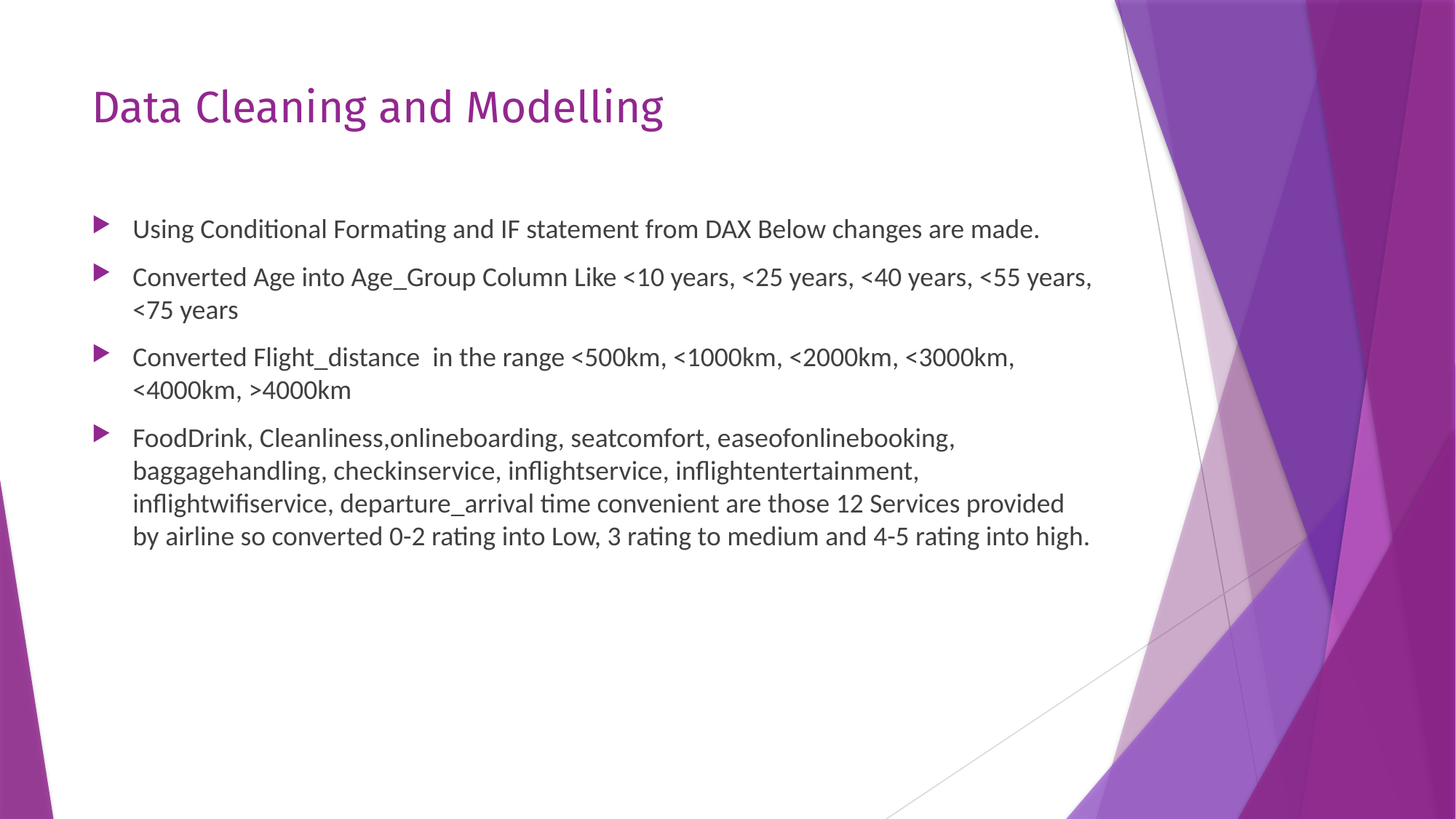

# Data Cleaning and Modelling

Using Conditional Formating and IF statement from DAX Below changes are made.
Converted Age into Age_Group Column Like <10 years, <25 years, <40 years, <55 years, <75 years
Converted Flight_distance  in the range <500km, <1000km, <2000km, <3000km, <4000km, >4000km
FoodDrink, Cleanliness,onlineboarding, seatcomfort, easeofonlinebooking, baggagehandling, checkinservice, inflightservice, inflightentertainment, inflightwifiservice, departure_arrival time convenient are those 12 Services provided by airline so converted 0-2 rating into Low, 3 rating to medium and 4-5 rating into high.